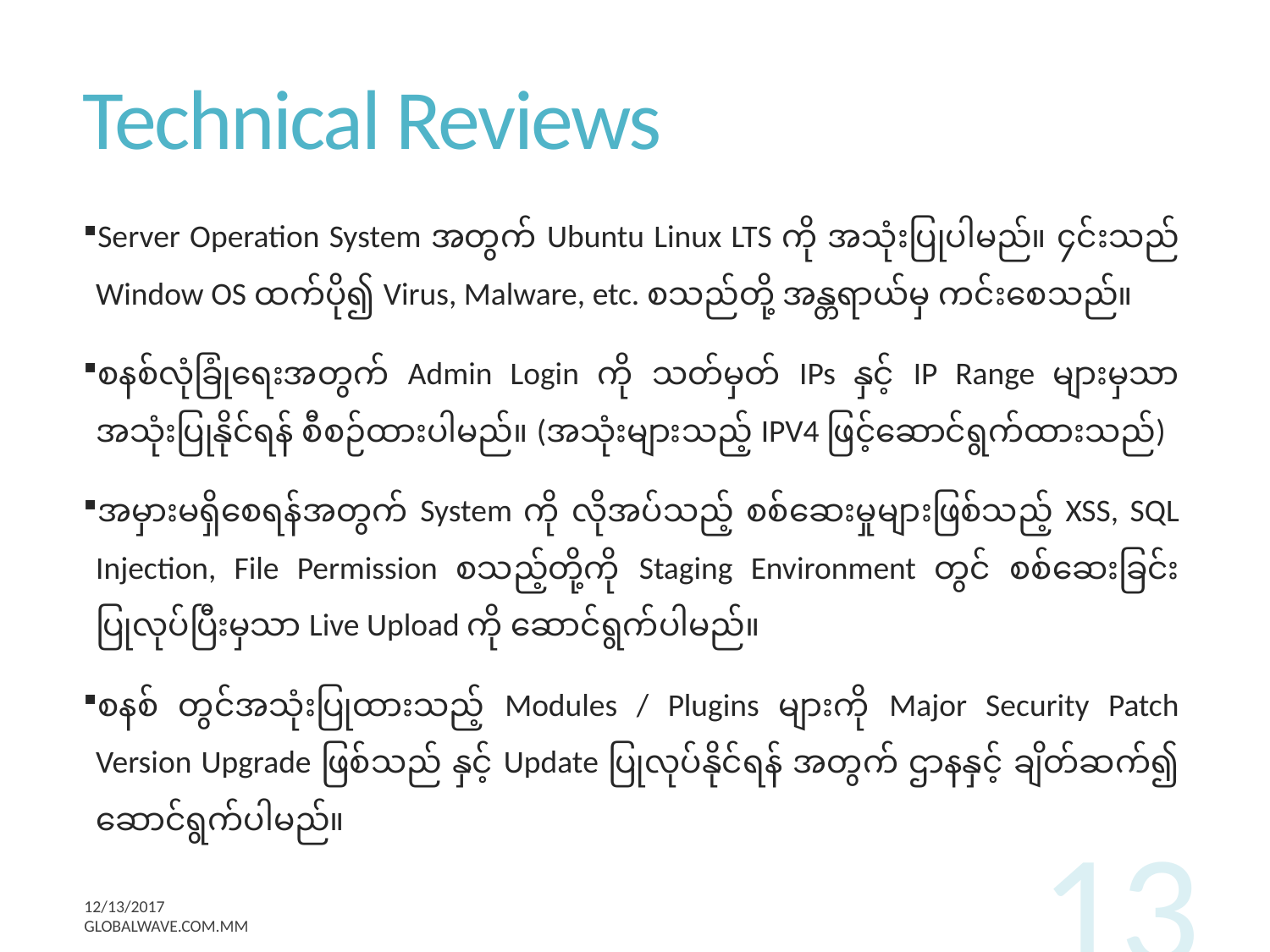

# Technical Reviews
Server Operation System အတွက် Ubuntu Linux LTS ကို အသုံးပြုပါမည်။ ၄င်းသည် Window OS ထက်ပို၍ Virus, Malware, etc. စသည်တို့ အန္တရာယ်မှ ကင်းစေသည်။
စနစ်လုံခြုံရေးအတွက် Admin Login ကို သတ်မှတ် IPs နှင့် IP Range များမှသာ အသုံးပြုနိုင်ရန် စီစဉ်ထားပါမည်။ (အသုံးများသည့် IPV4 ဖြင့်ဆောင်ရွက်ထားသည်)
အမှားမရှိစေရန်အတွက် System ကို လိုအပ်သည့် စစ်ဆေးမှုများဖြစ်သည့် XSS, SQL Injection, File Permission စသည့်တို့ကို Staging Environment တွင် စစ်ဆေးခြင်း ပြုလုပ်ပြီးမှသာ Live Upload ကို ဆောင်ရွက်ပါမည်။
စနစ် တွင်အသုံးပြုထားသည့် Modules / Plugins များကို Major Security Patch Version Upgrade ဖြစ်သည် နှင့် Update ပြုလုပ်နိုင်ရန် အတွက် ဌာနနှင့် ချိတ်ဆက်၍ ဆောင်ရွက်ပါမည်။
13
12/13/2017
globalwave.com.mm